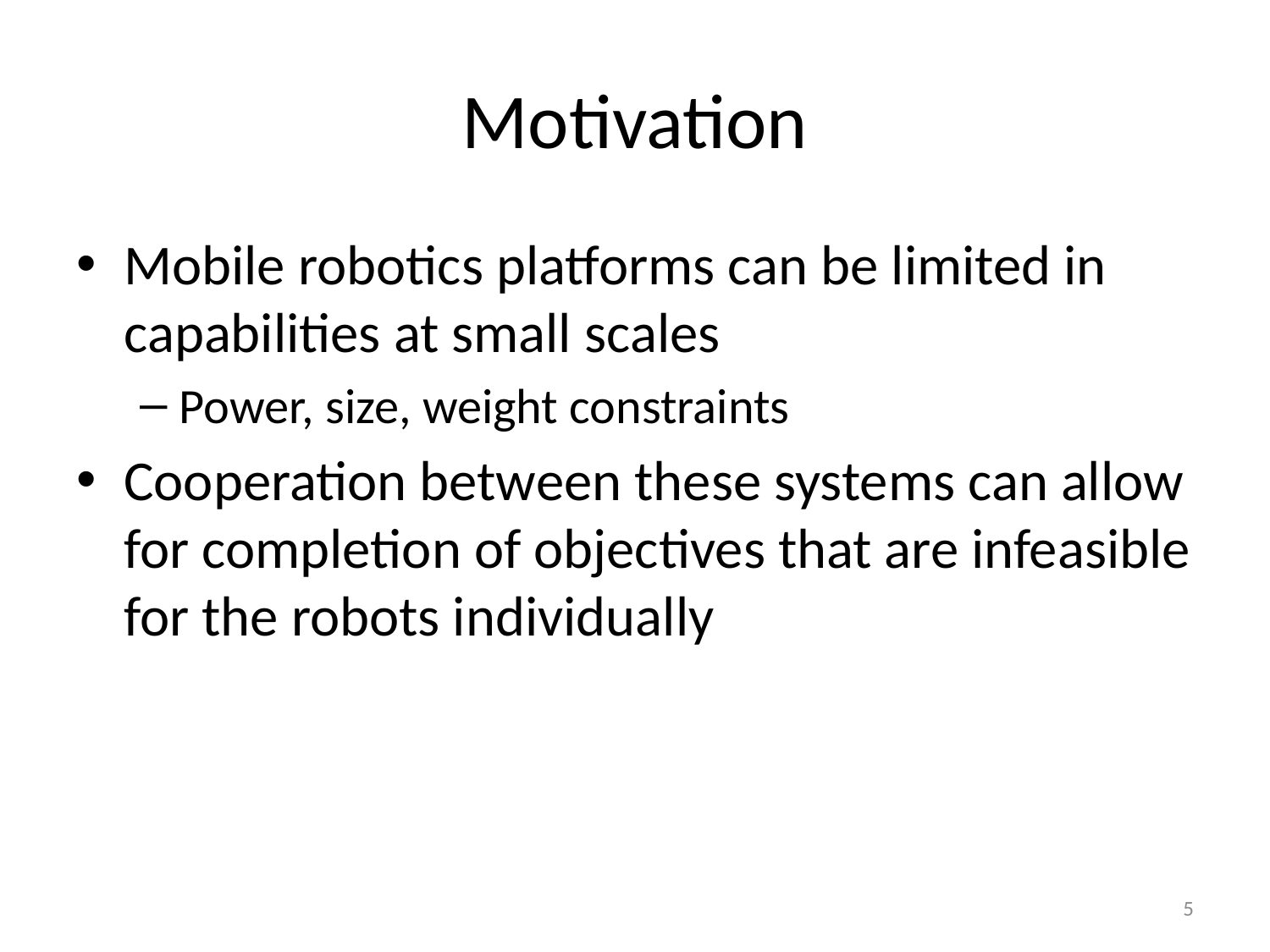

# Motivation
Mobile robotics platforms can be limited in capabilities at small scales
Power, size, weight constraints
Cooperation between these systems can allow for completion of objectives that are infeasible for the robots individually

5